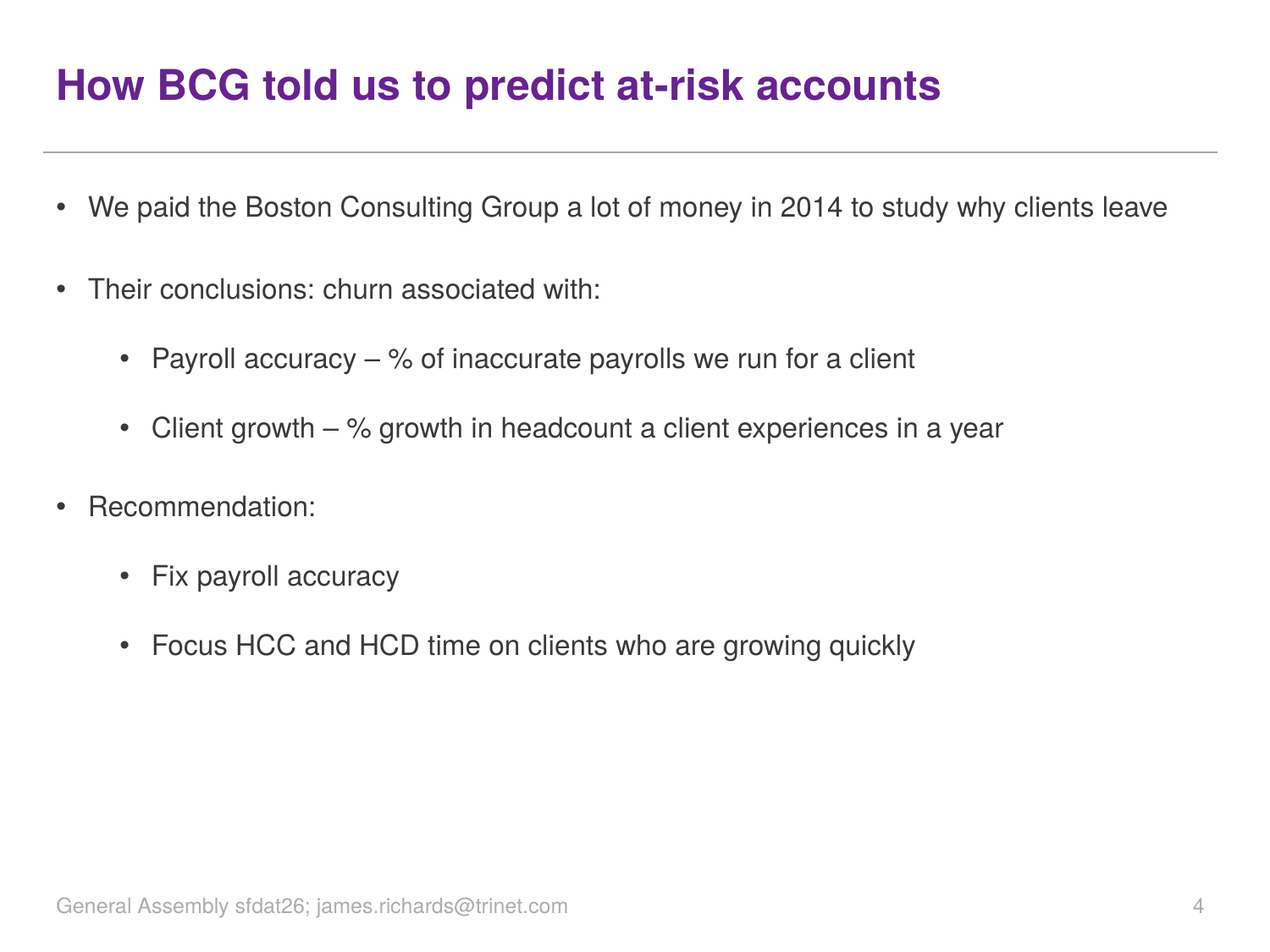

# How BCG told us to predict at-risk accounts
We paid the Boston Consulting Group a lot of money in 2014 to study why clients leave
Their conclusions: churn associated with:
Payroll accuracy – % of inaccurate payrolls we run for a client
Client growth – % growth in headcount a client experiences in a year
Recommendation:
Fix payroll accuracy
Focus HCC and HCD time on clients who are growing quickly
General Assembly sfdat26; james.richards@trinet.com
4